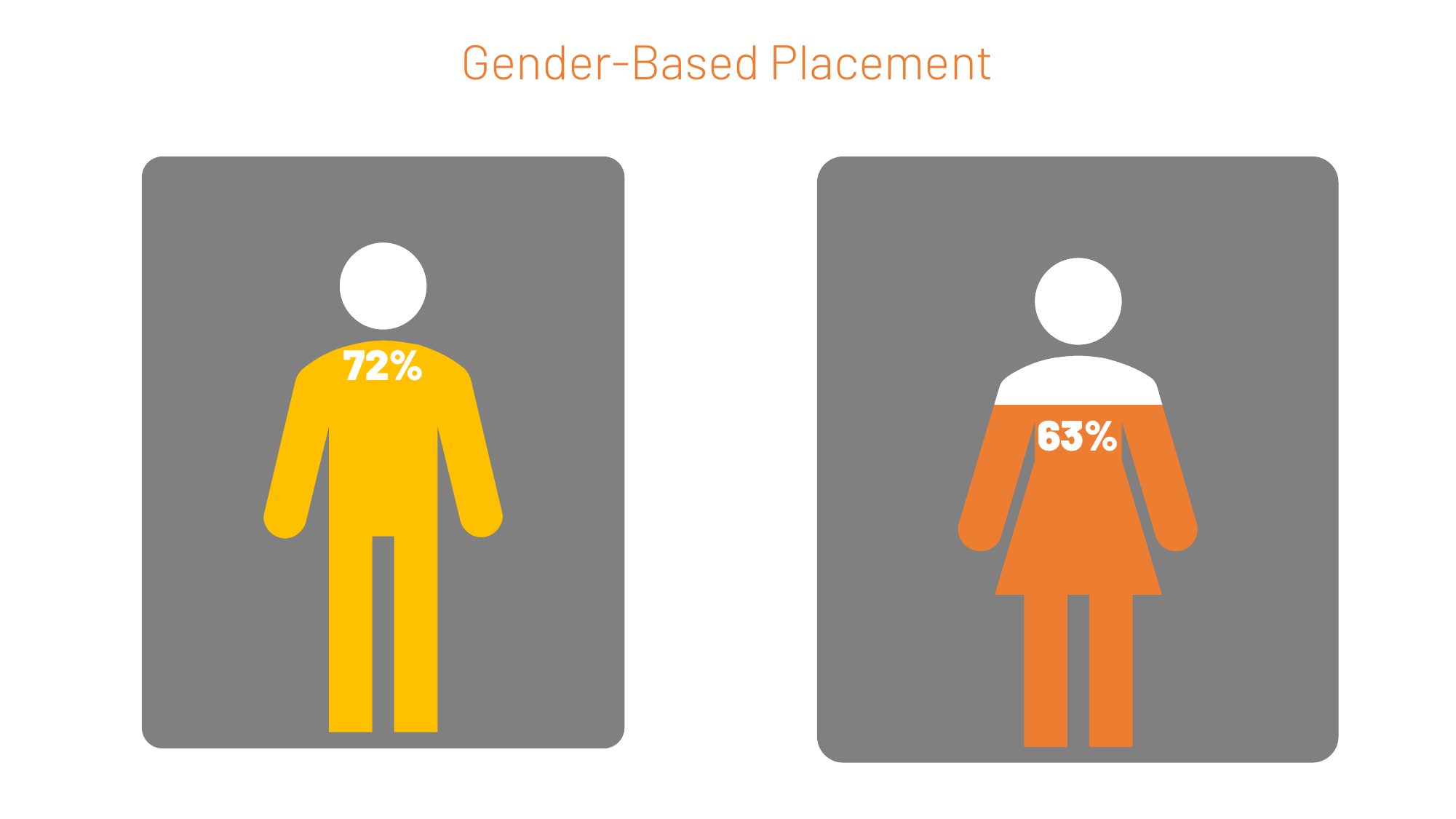

Gender-Based Placement

### Chart

| Category | Fill | Balance |
|---|---|---|
| Percentage | 0.72 | 0.28 |

### Chart

| Category | Fill | Balance |
|---|---|---|
| Percentage | 0.63 | 0.37 |